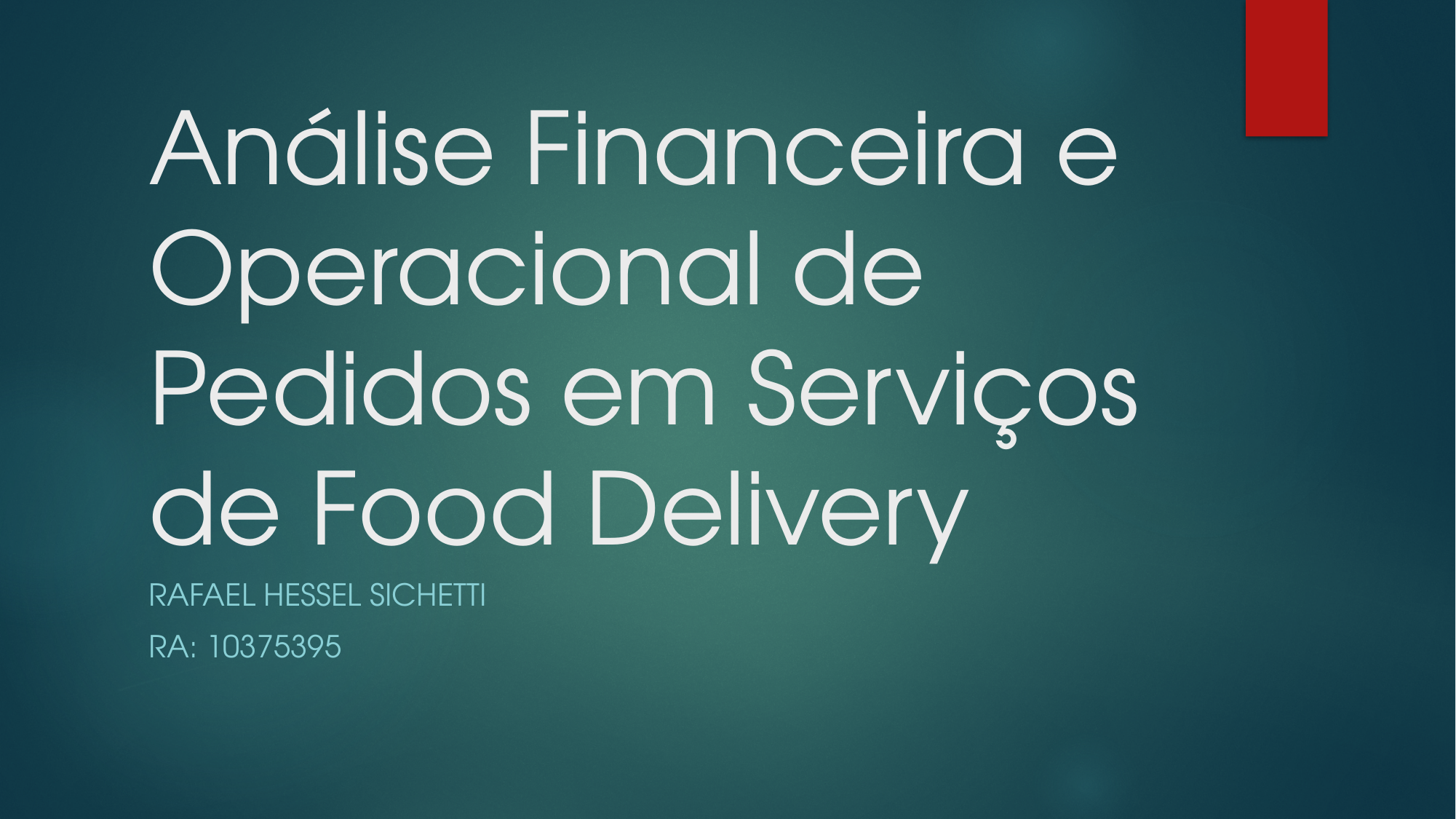

# Análise Financeira e Operacional de Pedidos em Serviços de Food Delivery
Rafael Hessel Sichetti
Ra: 10375395